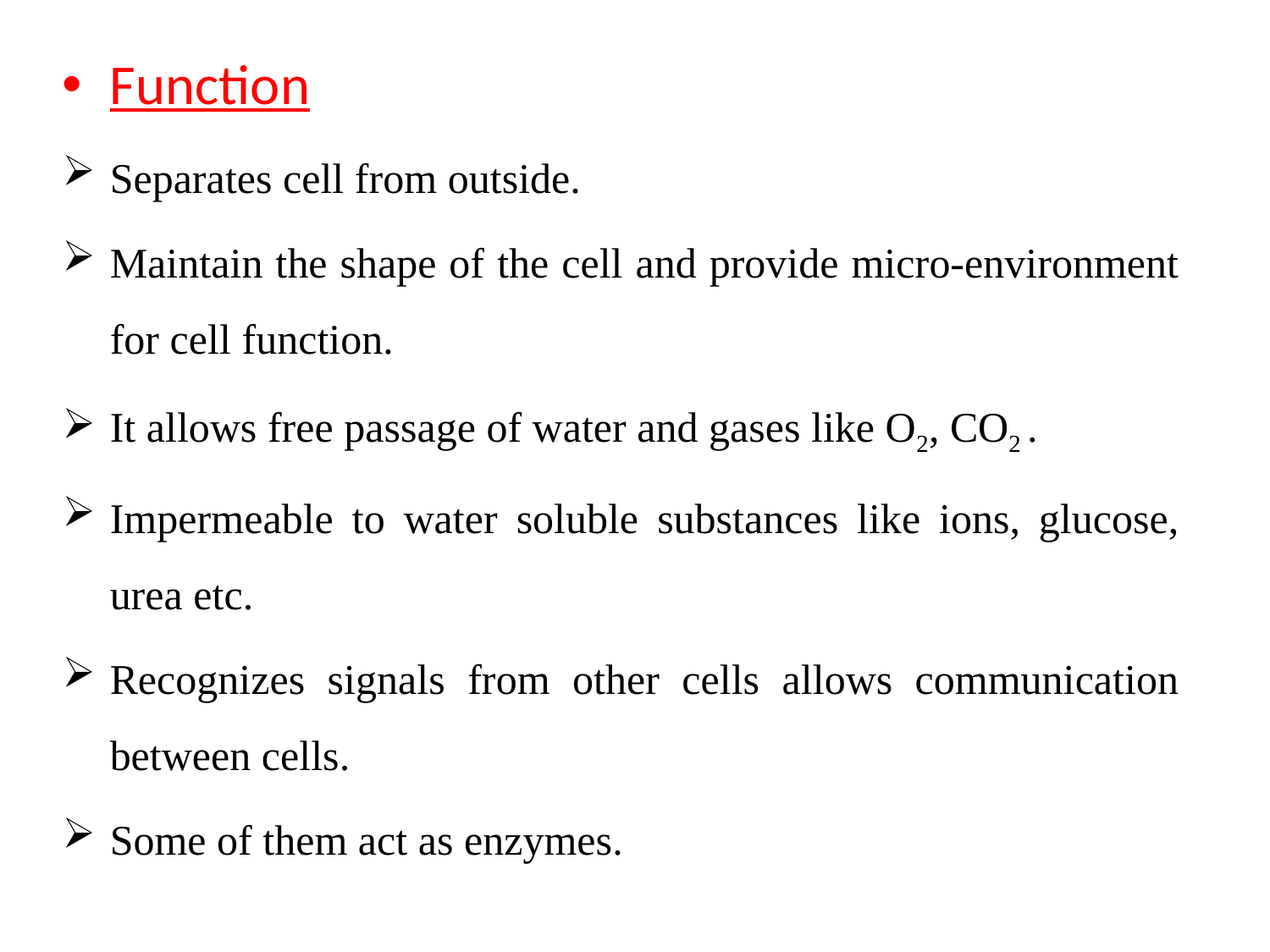

Function
Separates cell from outside.
Maintain the shape of the cell and provide micro-environment for cell function.
It allows free passage of water and gases like O2, CO2 .
Impermeable to water soluble substances like ions, glucose, urea etc.
Recognizes signals from other cells allows communication between cells.
Some of them act as enzymes.